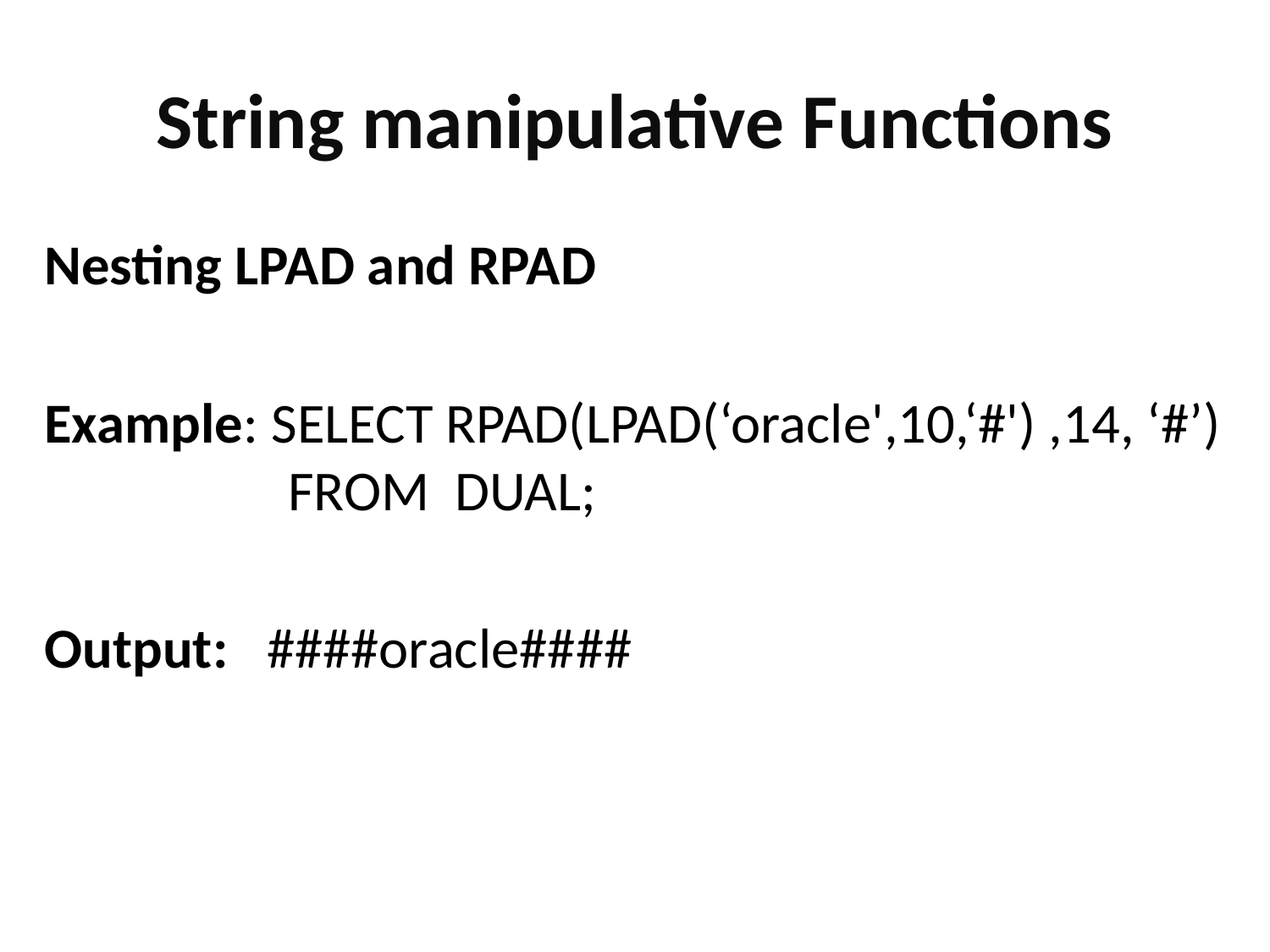

# String manipulative Functions
Nesting LPAD and RPAD

Example: SELECT RPAD(LPAD(‘oracle',10,‘#') ,14, ‘#’)   FROM  DUAL;

Output:   ####oracle####